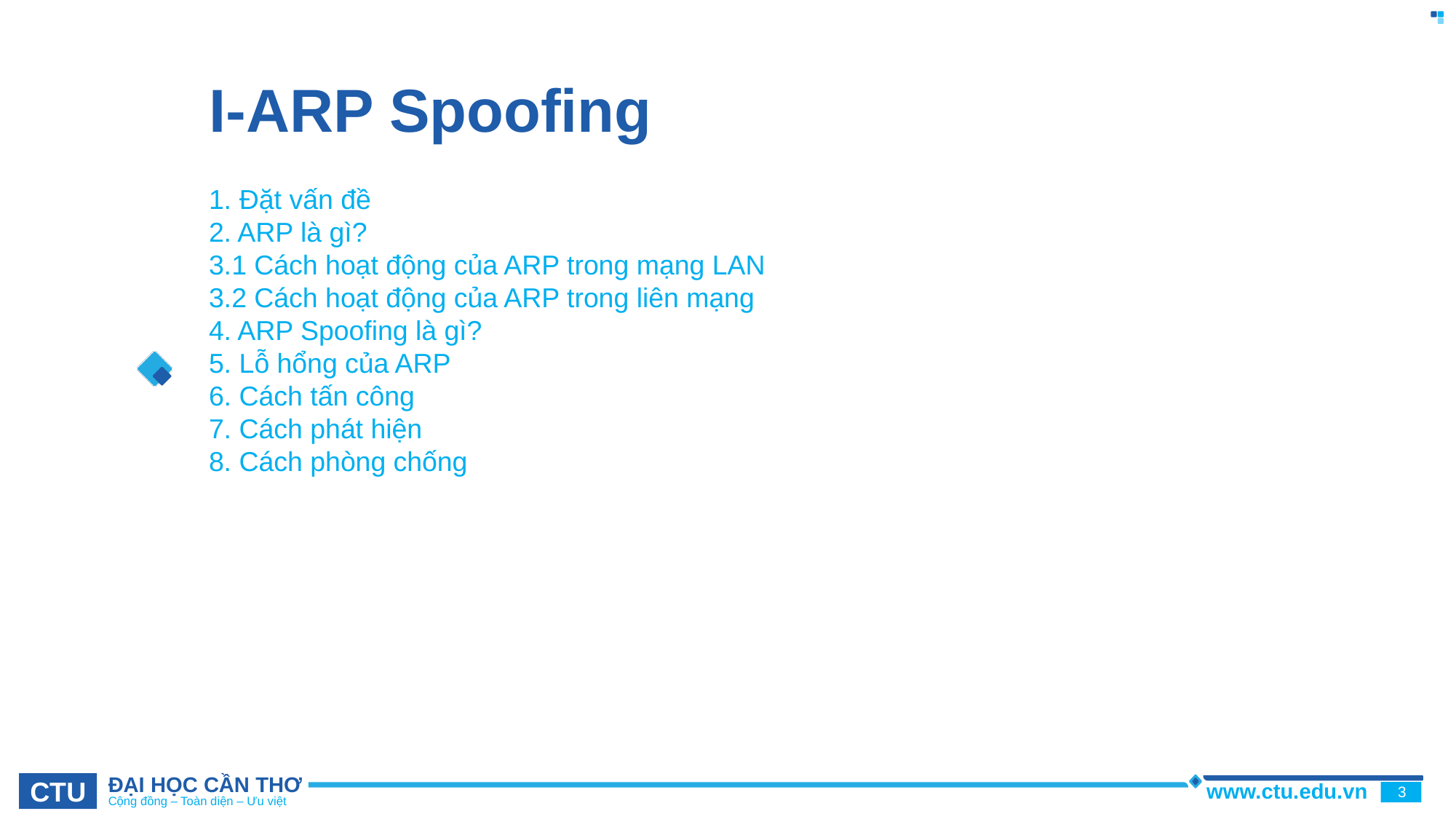

# I-ARP Spoofing
1. Đặt vấn đề
2. ARP là gì?
3.1 Cách hoạt động của ARP trong mạng LAN
3.2 Cách hoạt động của ARP trong liên mạng
4. ARP Spoofing là gì?
5. Lỗ hổng của ARP
6. Cách tấn công
7. Cách phát hiện
8. Cách phòng chống